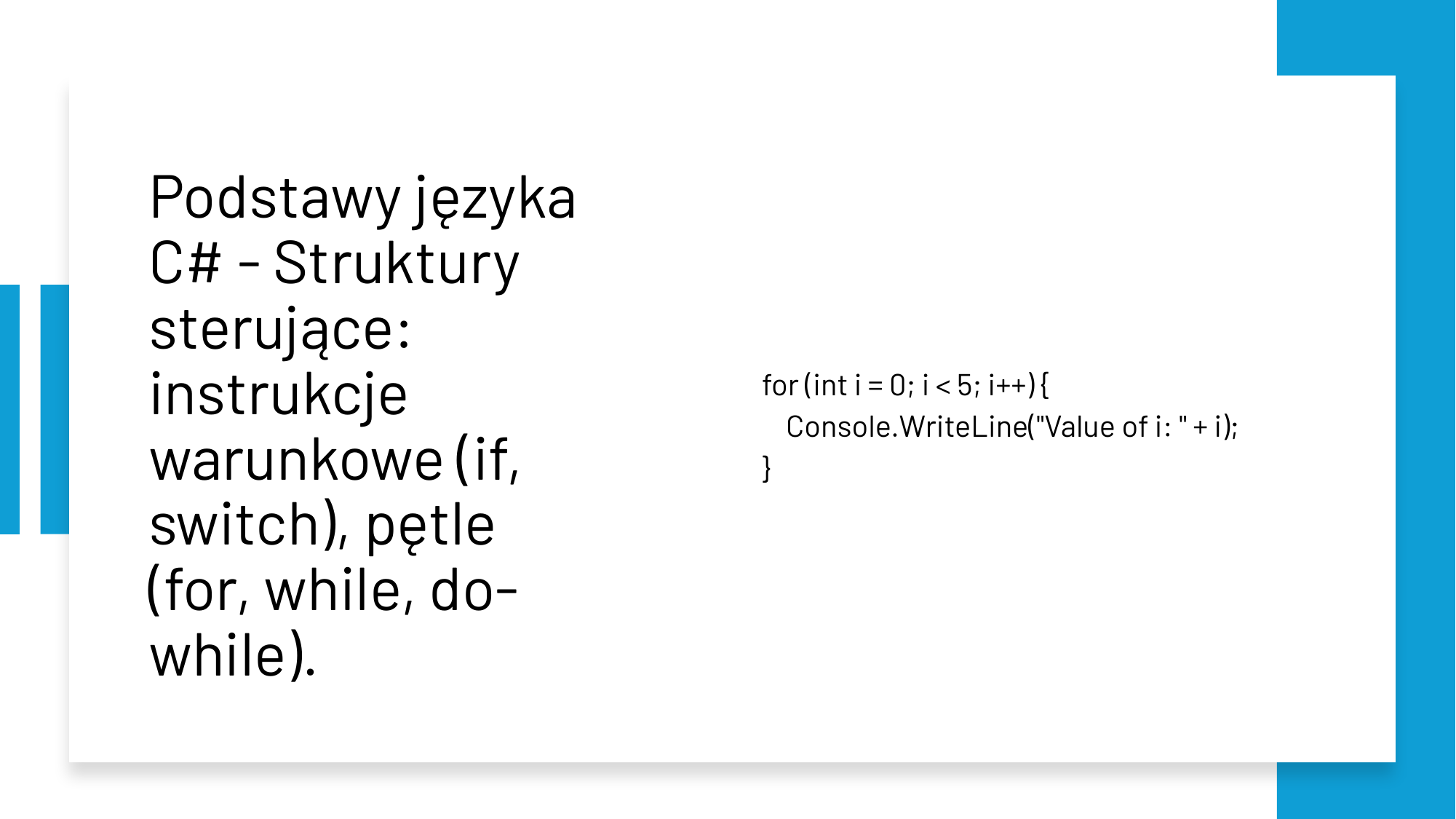

# Podstawy języka C# - Struktury sterujące: instrukcje warunkowe (if, switch), pętle (for, while, do-while).
for (int i = 0; i < 5; i++) {
    Console.WriteLine("Value of i: " + i);
}